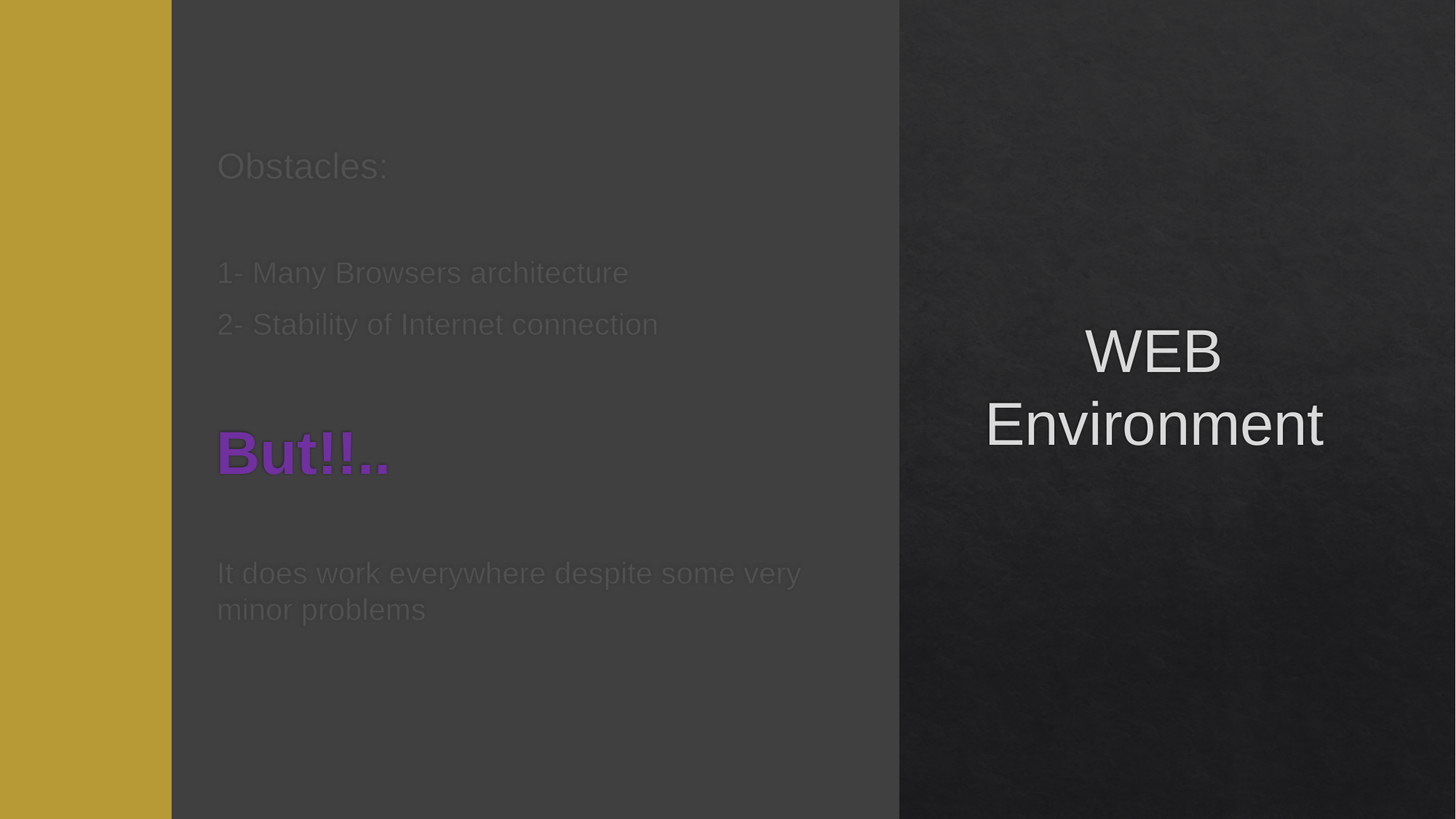

# WEB Environment
Obstacles:

1- Many Browsers architecture
2- Stability of Internet connection

But!!..

It does work everywhere despite some very minor problems